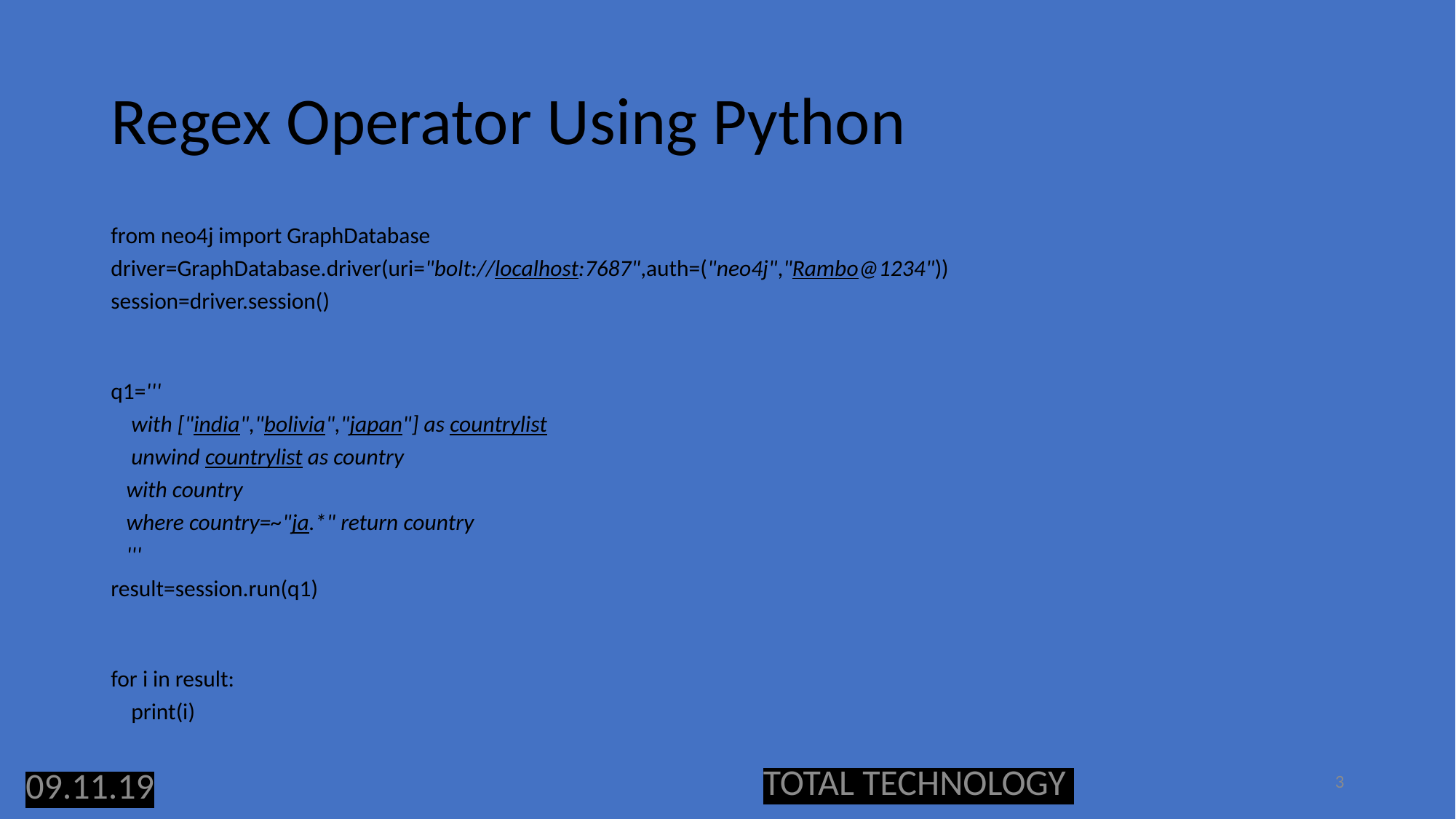

# Regex Operator Using Python
from neo4j import GraphDatabase
driver=GraphDatabase.driver(uri="bolt://localhost:7687",auth=("neo4j","Rambo@1234"))
session=driver.session()

q1='''
    with ["india","bolivia","japan"] as countrylist
    unwind countrylist as country
   with country
   where country=~"ja.*" return country
   '''
result=session.run(q1)

for i in result:
    print(i)

TOTAL TECHNOLOGY
3
09.11.19